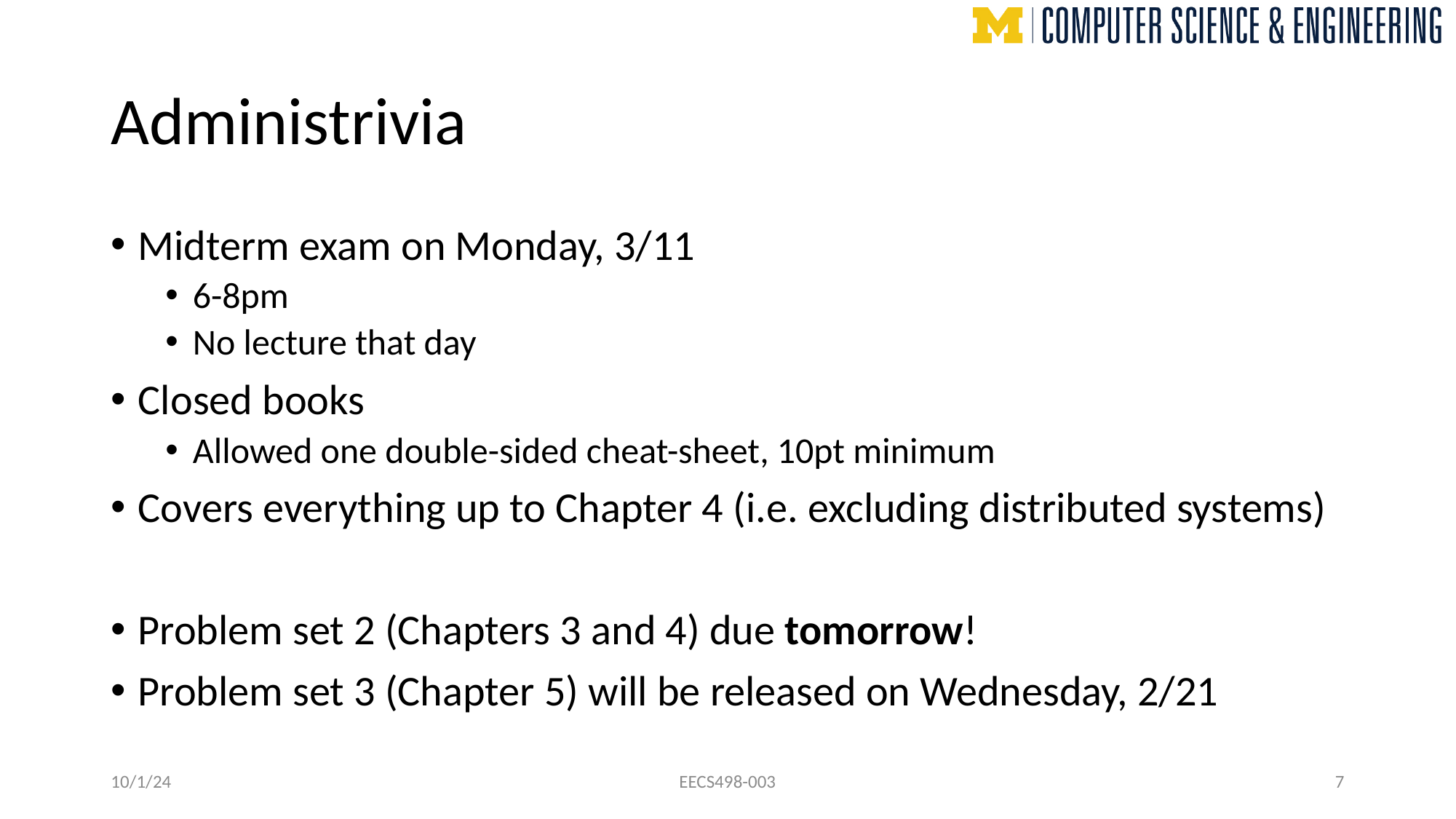

# Administrivia
Midterm exam on Monday, 3/11
6-8pm
No lecture that day
Closed books
Allowed one double-sided cheat-sheet, 10pt minimum
Covers everything up to Chapter 4 (i.e. excluding distributed systems)

Problem set 2 (Chapters 3 and 4) due tomorrow!
Problem set 3 (Chapter 5) will be released on Wednesday, 2/21
10/1/24
EECS498-003
7